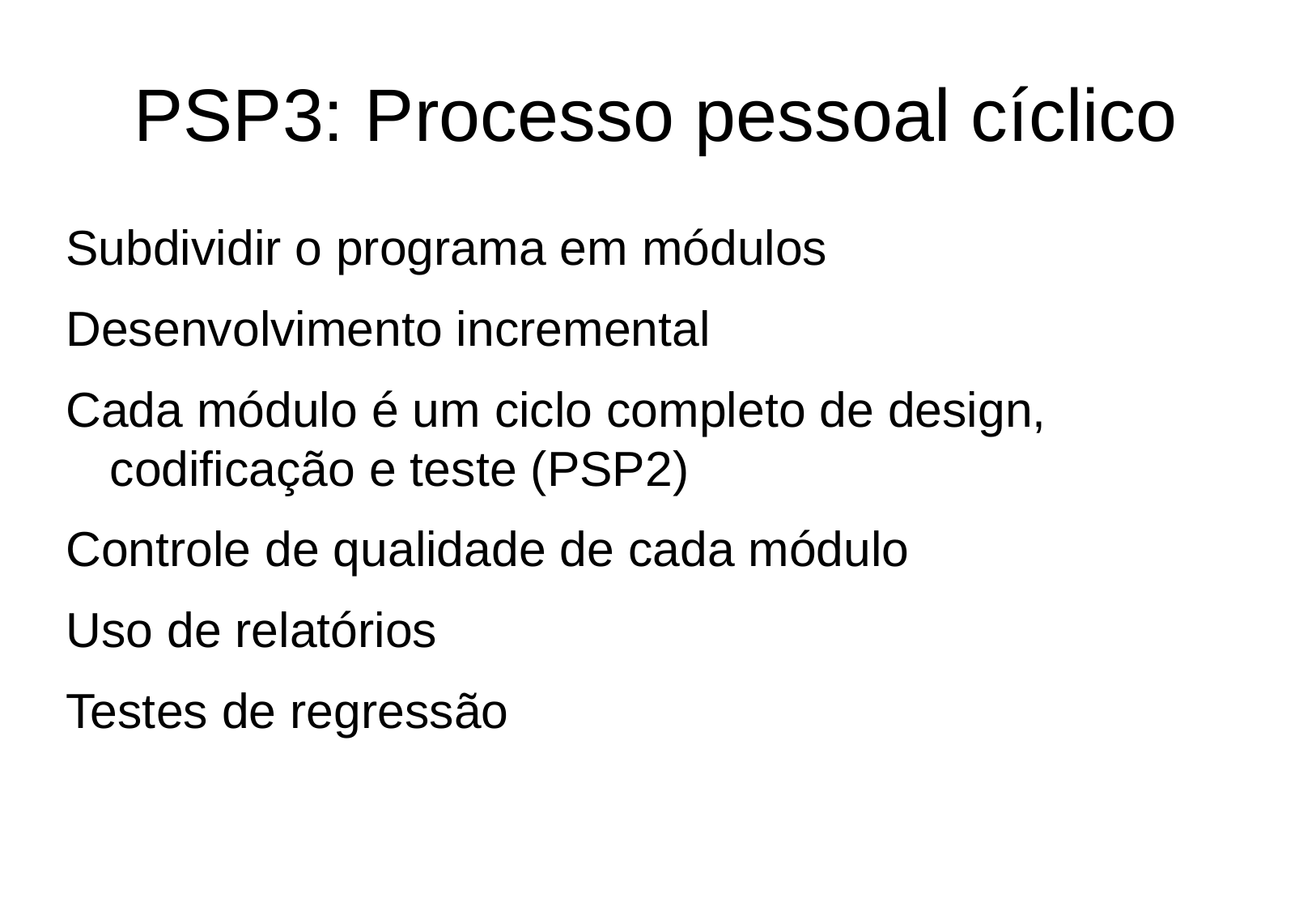

PSP3: Processo pessoal cíclico
Subdividir o programa em módulos
Desenvolvimento incremental
Cada módulo é um ciclo completo de design, codificação e teste (PSP2)
Controle de qualidade de cada módulo
Uso de relatórios
Testes de regressão